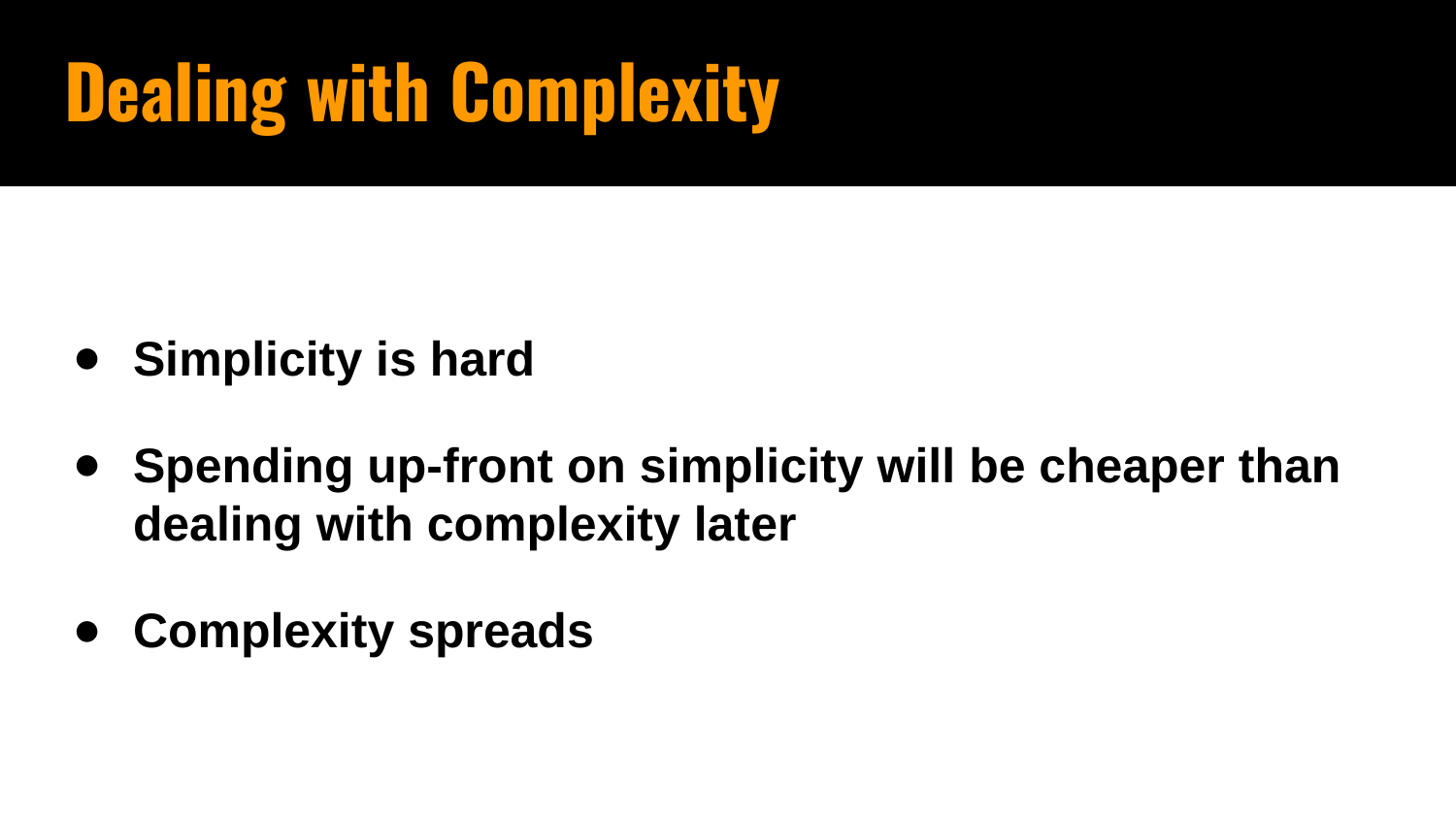

# Dealing with Complexity

Simplicity is hard
Spending up-front on simplicity will be cheaper than dealing with complexity later
Complexity spreads